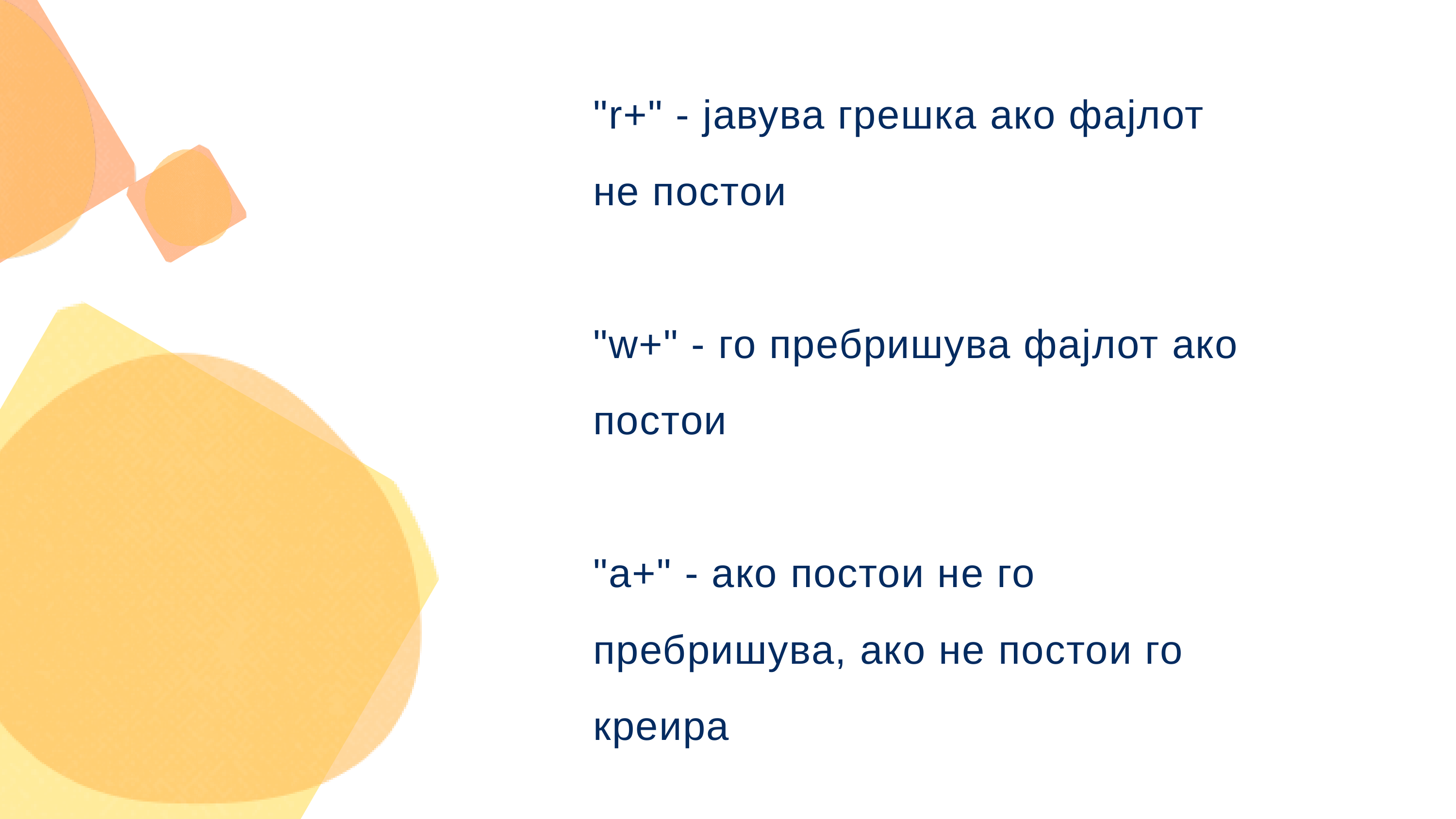

"r+" - јавува грешка ако фајлот не постои

"w+" - го пребришува фајлот ако постои

"a+" - ако постои не го пребришува, ако не постои го креира